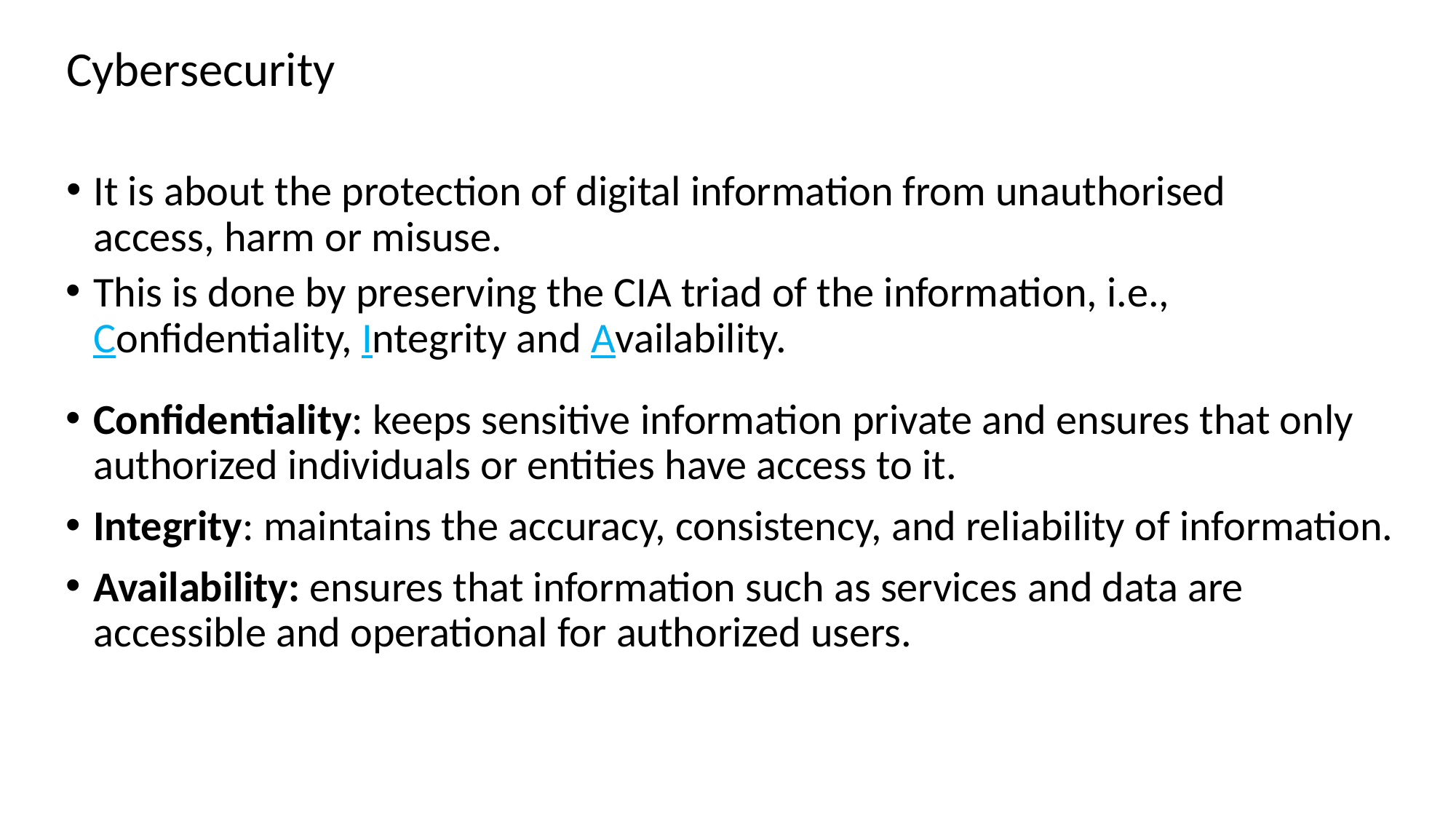

# Cybersecurity
It is about the protection of digital information from unauthorised access, harm or misuse.

This is done by preserving the CIA triad of the information, i.e., Confidentiality, Integrity and Availability.
Confidentiality: keeps sensitive information private and ensures that only authorized individuals or entities have access to it.
Integrity: maintains the accuracy, consistency, and reliability of information.
Availability: ensures that information such as services and data are accessible and operational for authorized users.